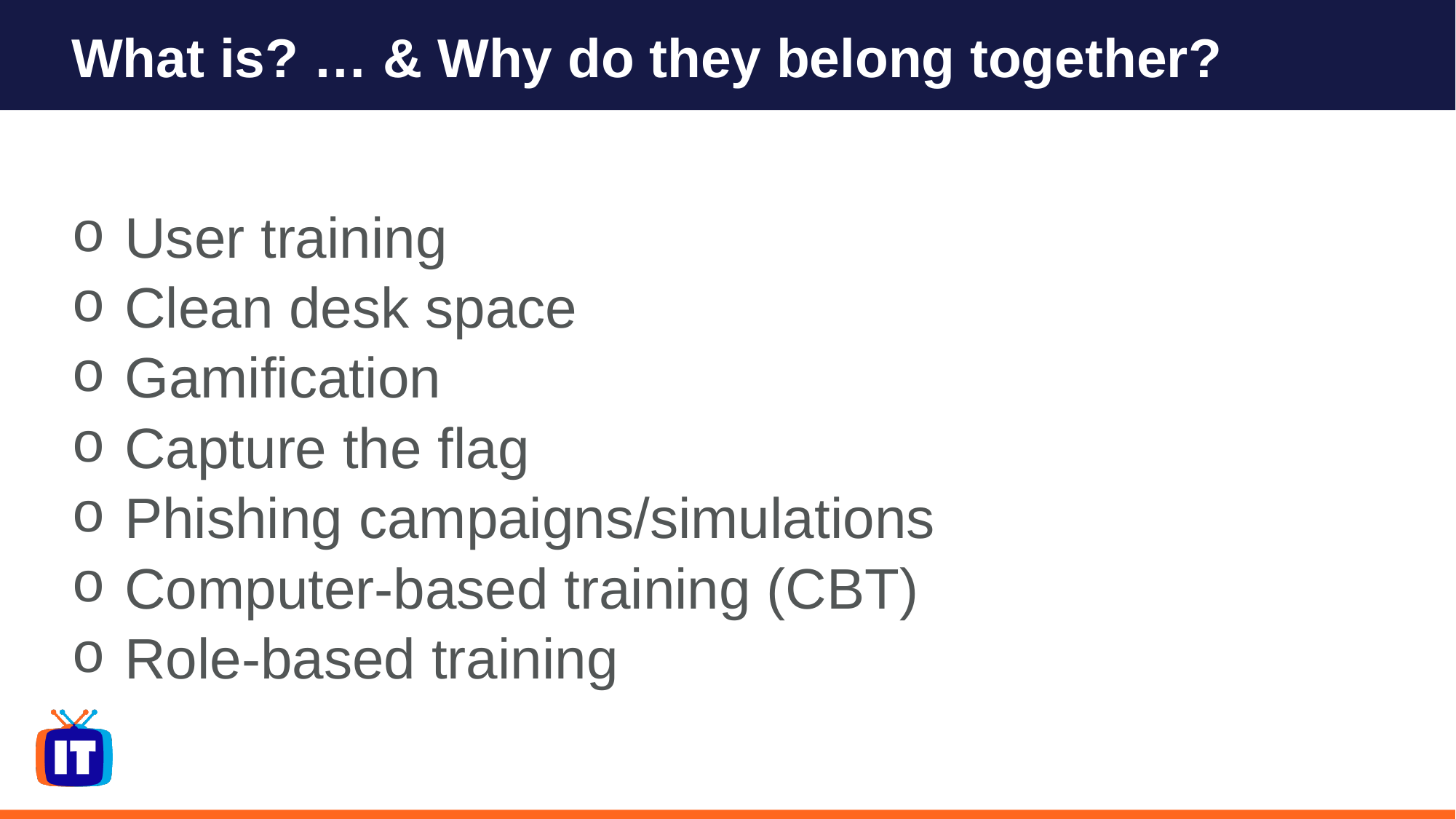

# What is? … & Why do they belong together?

 User training
 Clean desk space
 Gamification
 Capture the flag
 Phishing campaigns/simulations
 Computer-based training (CBT)
 Role-based training